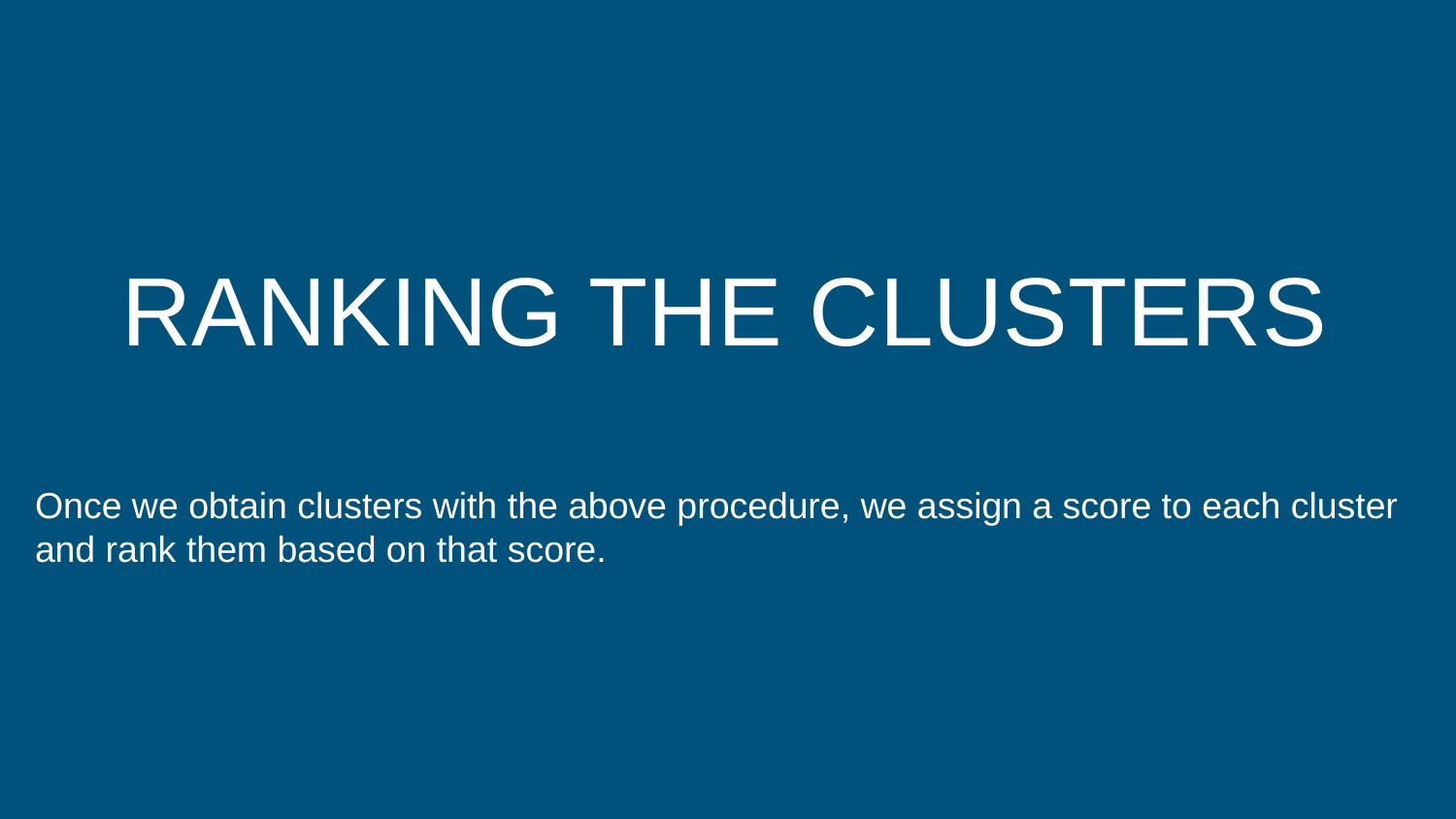

# RANKING THE CLUSTERS

Once we obtain clusters with the above procedure, we assign a score to each cluster and rank them based on that score.